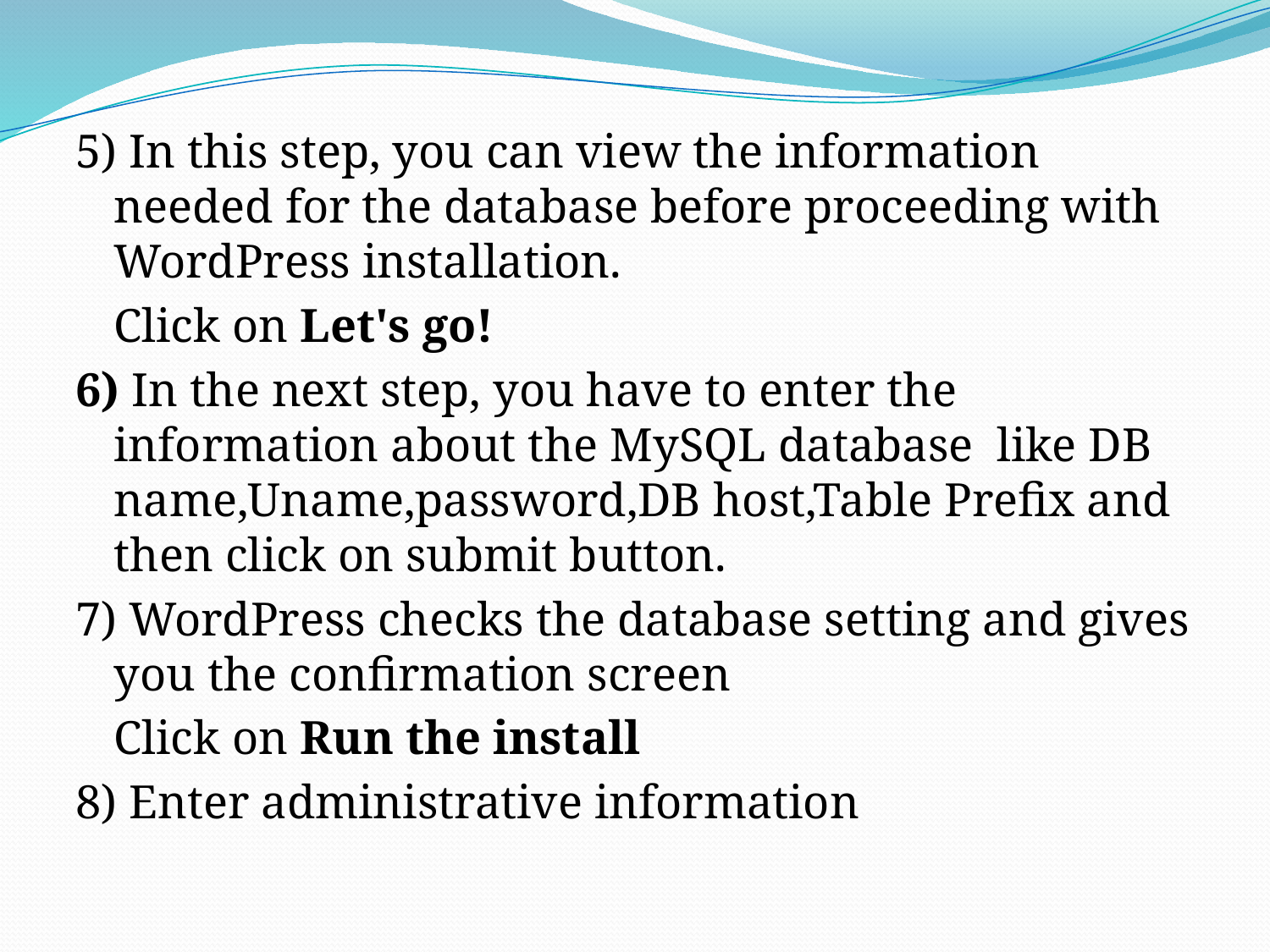

5) In this step, you can view the information needed for the database before proceeding with WordPress installation.
	Click on Let's go!
6) In the next step, you have to enter the information about the MySQL database  like DB name,Uname,password,DB host,Table Prefix and then click on submit button.
7) WordPress checks the database setting and gives you the confirmation screen
	Click on Run the install
8) Enter administrative information